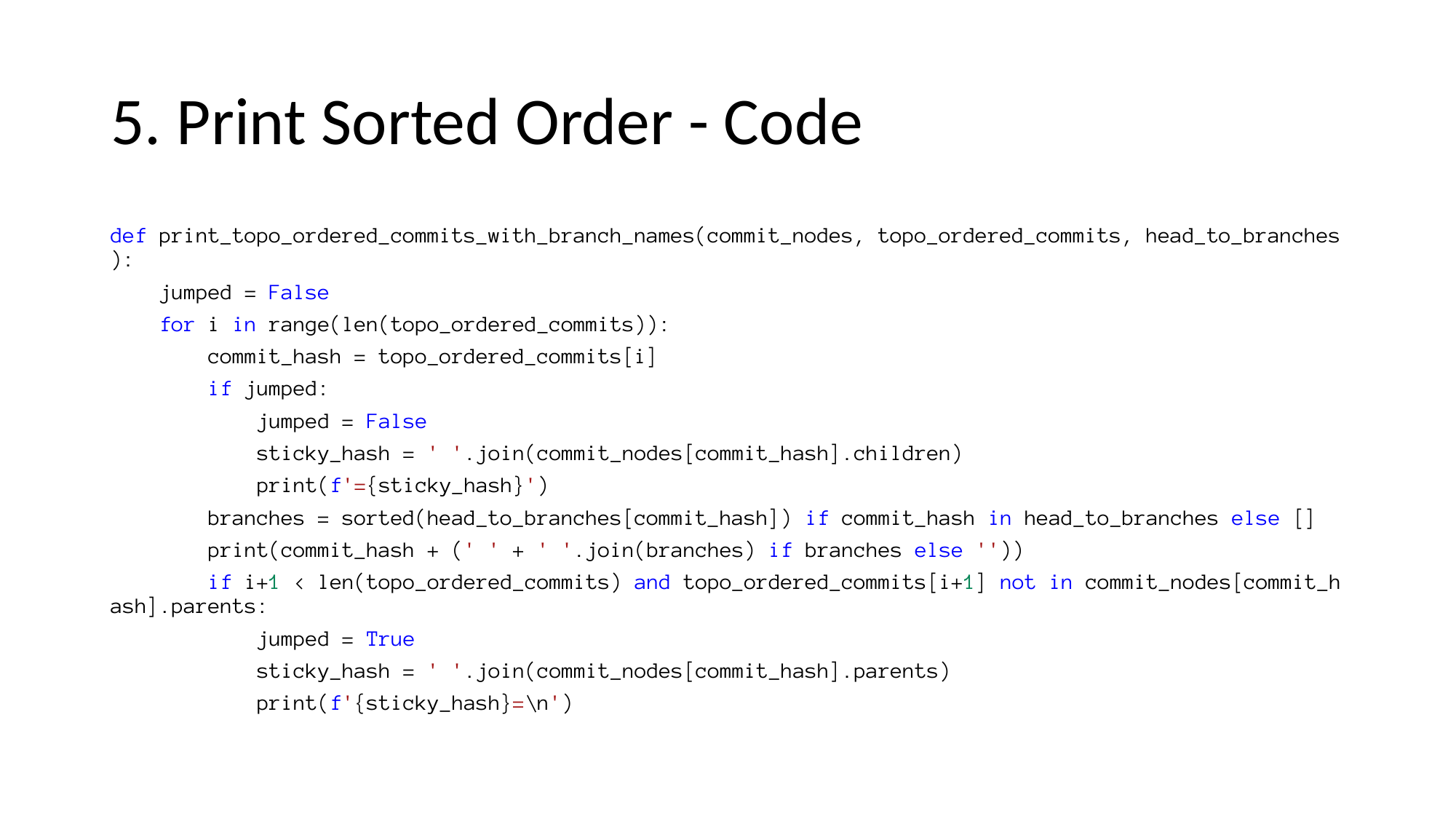

# 5. Print Sorted Order - Code
def print_topo_ordered_commits_with_branch_names(commit_nodes, topo_ordered_commits, head_to_branches):
    jumped = False
    for i in range(len(topo_ordered_commits)):
        commit_hash = topo_ordered_commits[i]
        if jumped:
            jumped = False
            sticky_hash = ' '.join(commit_nodes[commit_hash].children)
            print(f'={sticky_hash}')
        branches = sorted(head_to_branches[commit_hash]) if commit_hash in head_to_branches else []
        print(commit_hash + (' ' + ' '.join(branches) if branches else ''))
        if i+1 < len(topo_ordered_commits) and topo_ordered_commits[i+1] not in commit_nodes[commit_hash].parents:
            jumped = True
            sticky_hash = ' '.join(commit_nodes[commit_hash].parents)
            print(f'{sticky_hash}=\n')